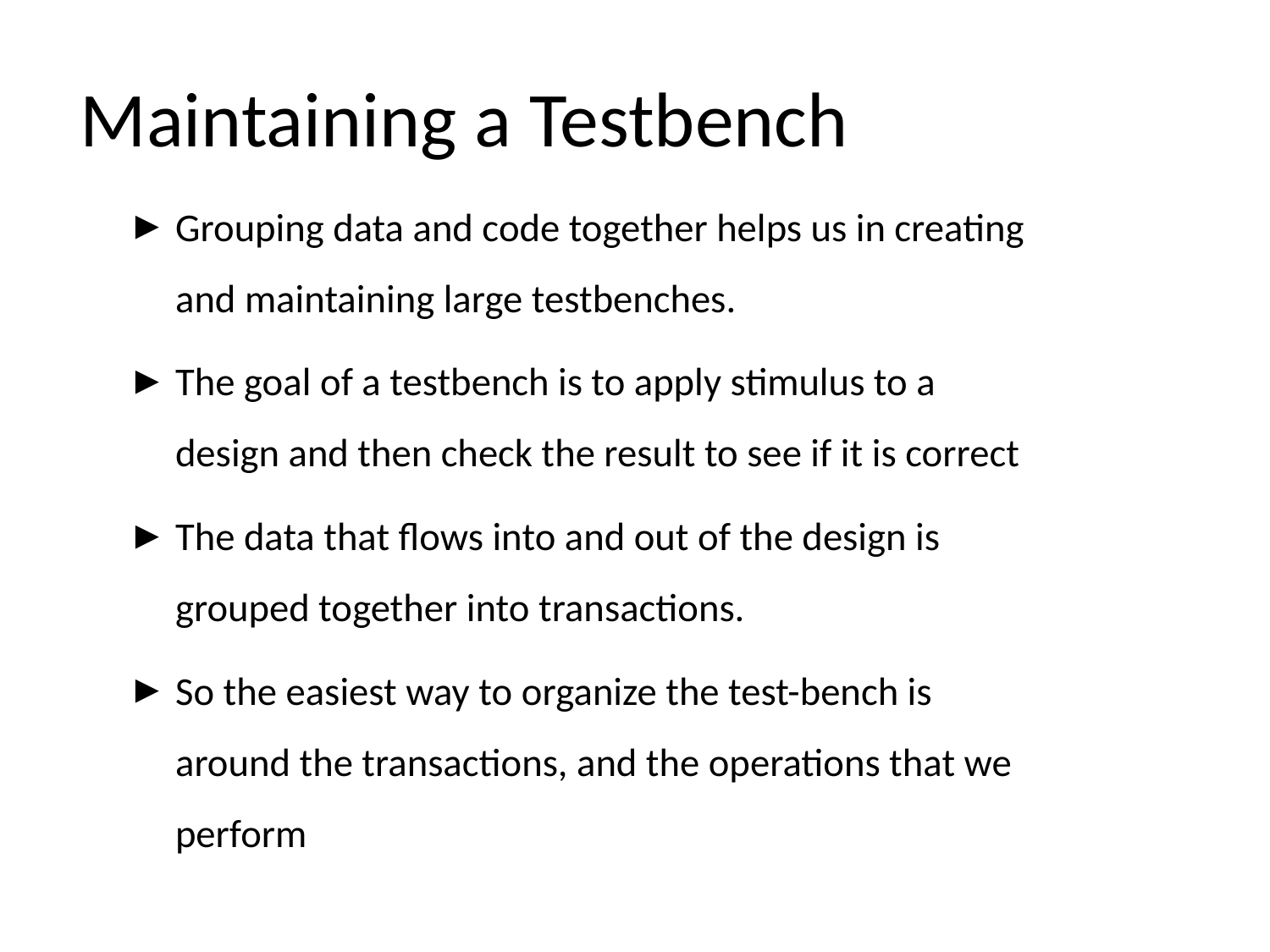

# Maintaining a Testbench
Grouping data and code together helps us in creating and maintaining large testbenches.
The goal of a testbench is to apply stimulus to a design and then check the result to see if it is correct
The data that flows into and out of the design is grouped together into transactions.
So the easiest way to organize the test-bench is around the transactions, and the operations that we perform